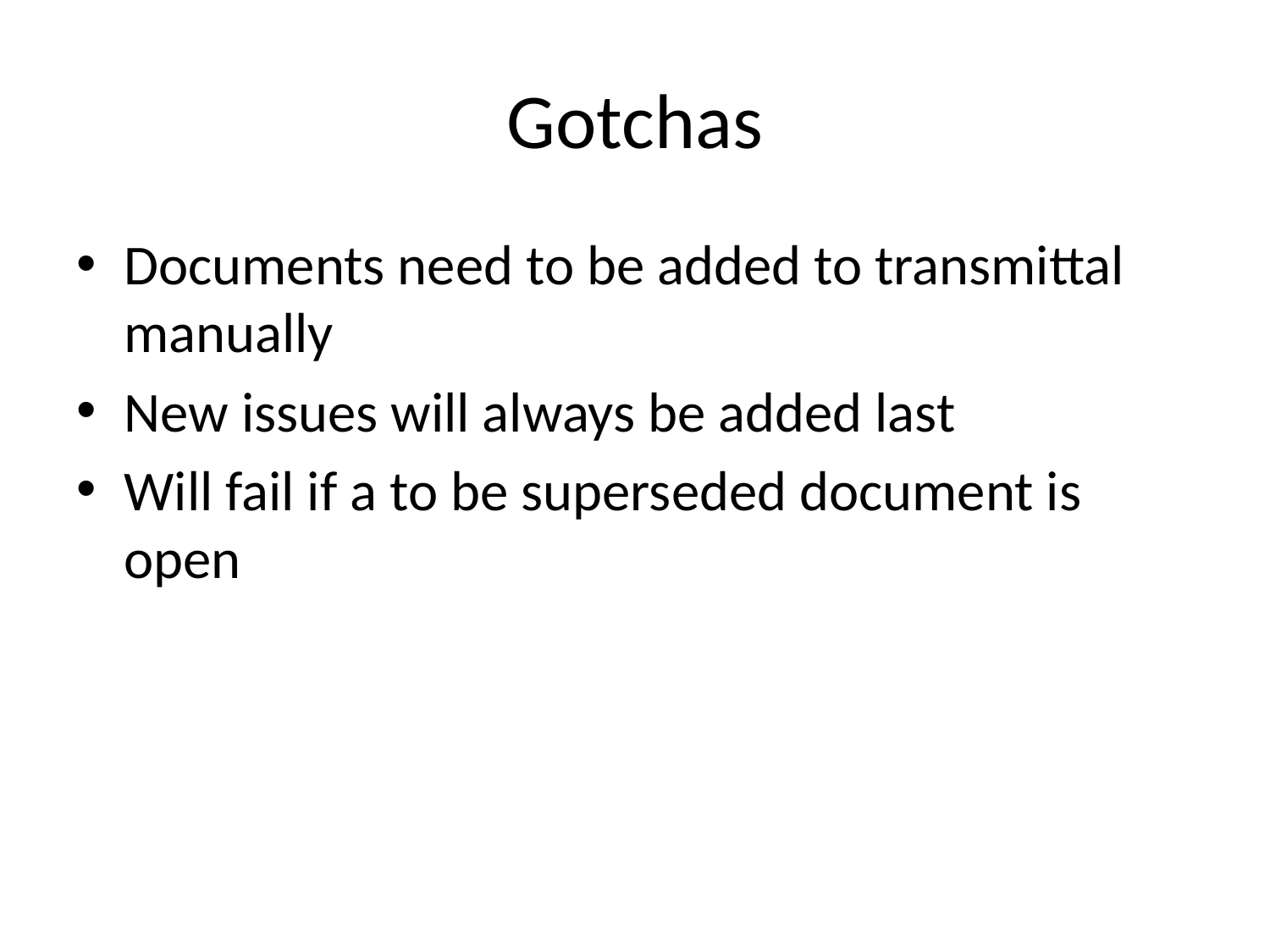

# Gotchas
Documents need to be added to transmittal manually
New issues will always be added last
Will fail if a to be superseded document is open